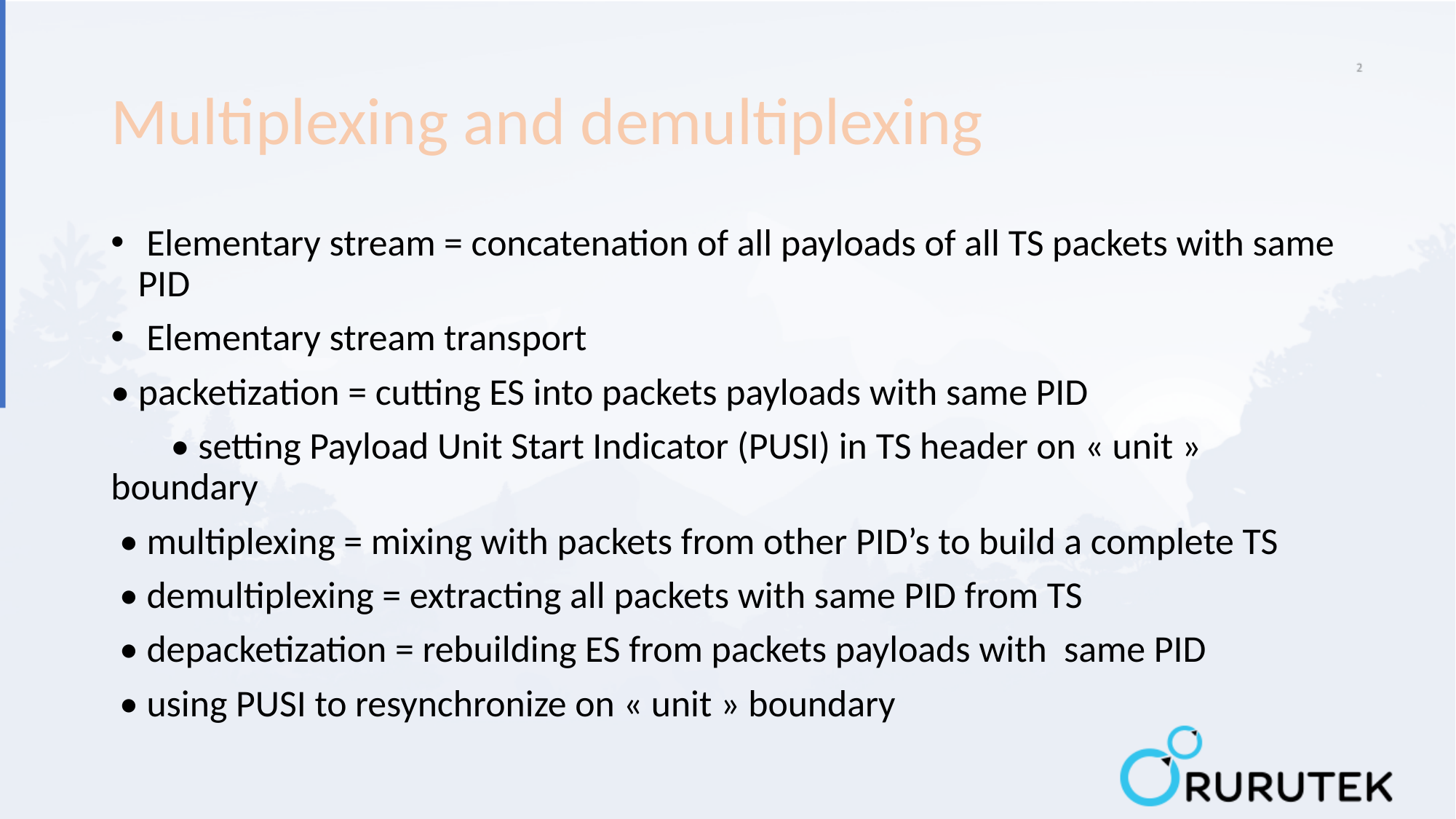

# Multiplexing and demultiplexing
 Elementary stream = concatenation of all payloads of all TS packets with same PID
 Elementary stream transport
• packetization = cutting ES into packets payloads with same PID
       • setting Payload Unit Start Indicator (PUSI) in TS header on « unit »   boundary
 • multiplexing = mixing with packets from other PID’s to build a complete TS
 • demultiplexing = extracting all packets with same PID from TS
 • depacketization = rebuilding ES from packets payloads with  same PID
 • using PUSI to resynchronize on « unit » boundary